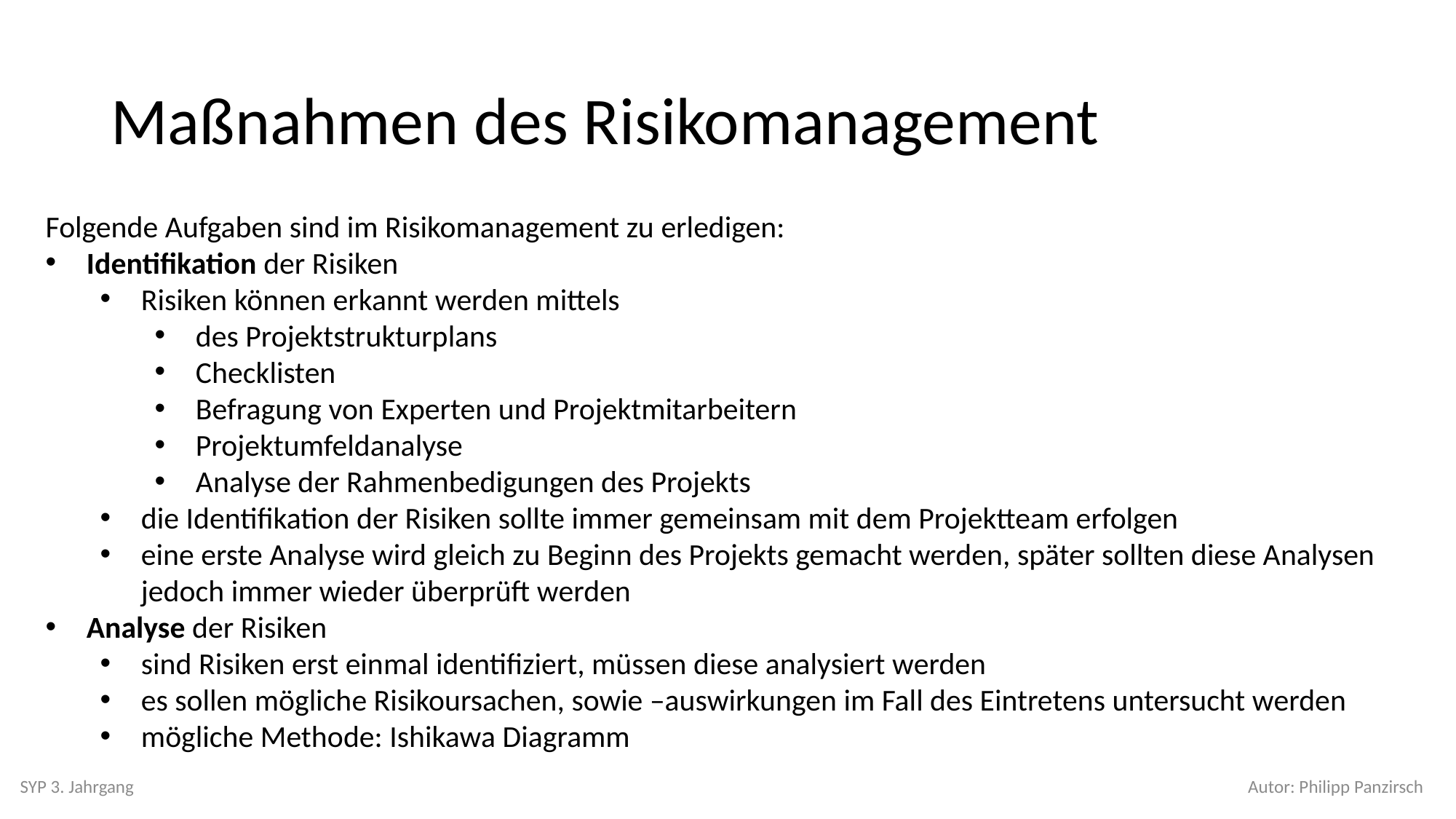

# Maßnahmen des Risikomanagement
Folgende Aufgaben sind im Risikomanagement zu erledigen:
Identifikation der Risiken
Risiken können erkannt werden mittels
des Projektstrukturplans
Checklisten
Befragung von Experten und Projektmitarbeitern
Projektumfeldanalyse
Analyse der Rahmenbedigungen des Projekts
die Identifikation der Risiken sollte immer gemeinsam mit dem Projektteam erfolgen
eine erste Analyse wird gleich zu Beginn des Projekts gemacht werden, später sollten diese Analysen jedoch immer wieder überprüft werden
Analyse der Risiken
sind Risiken erst einmal identifiziert, müssen diese analysiert werden
es sollen mögliche Risikoursachen, sowie –auswirkungen im Fall des Eintretens untersucht werden
mögliche Methode: Ishikawa Diagramm

SYP 3. Jahrgang
Autor: Philipp Panzirsch